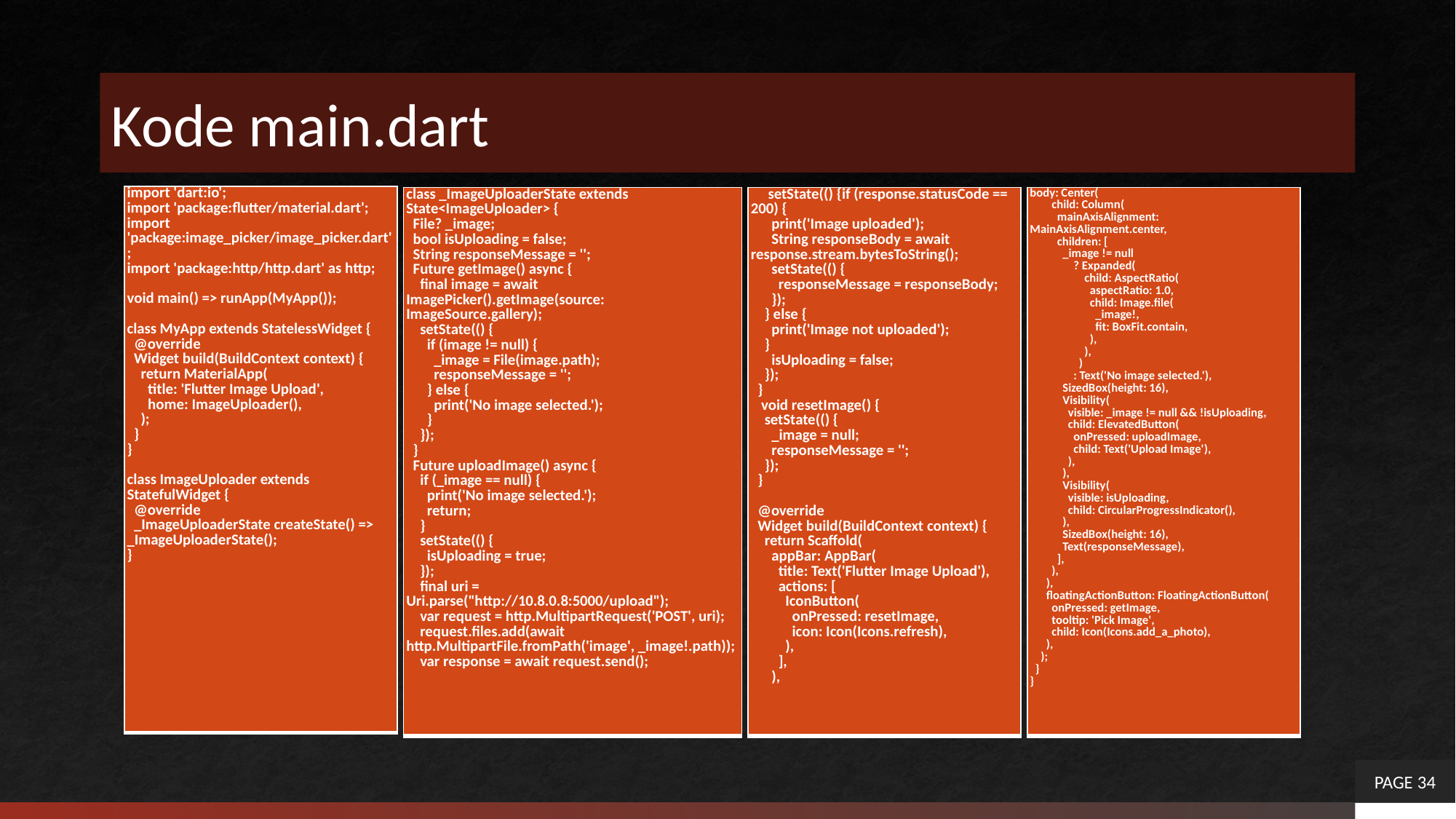

# Kode main.dart
| import 'dart:io'; import 'package:flutter/material.dart'; import 'package:image\_picker/image\_picker.dart'; import 'package:http/http.dart' as http;   void main() => runApp(MyApp());   class MyApp extends StatelessWidget { @override Widget build(BuildContext context) { return MaterialApp( title: 'Flutter Image Upload', home: ImageUploader(), ); } }   class ImageUploader extends StatefulWidget { @override \_ImageUploaderState createState() => \_ImageUploaderState(); } |
| --- |
| class \_ImageUploaderState extends State<ImageUploader> { File? \_image; bool isUploading = false; String responseMessage = ''; Future getImage() async { final image = await ImagePicker().getImage(source: ImageSource.gallery); setState(() { if (image != null) { \_image = File(image.path); responseMessage = ''; } else { print('No image selected.'); } }); } Future uploadImage() async { if (\_image == null) { print('No image selected.'); return; } setState(() { isUploading = true; }); final uri = Uri.parse("http://10.8.0.8:5000/upload"); var request = http.MultipartRequest('POST', uri); request.files.add(await http.MultipartFile.fromPath('image', \_image!.path)); var response = await request.send(); |
| --- |
| setState(() {if (response.statusCode == 200) { print('Image uploaded'); String responseBody = await response.stream.bytesToString(); setState(() { responseMessage = responseBody; }); } else { print('Image not uploaded'); } isUploading = false; }); }   void resetImage() { setState(() { \_image = null; responseMessage = ''; }); } @override Widget build(BuildContext context) { return Scaffold( appBar: AppBar( title: Text('Flutter Image Upload'), actions: [ IconButton( onPressed: resetImage, icon: Icon(Icons.refresh), ), ], ), |
| --- |
| body: Center( child: Column( mainAxisAlignment: MainAxisAlignment.center, children: [ \_image != null ? Expanded( child: AspectRatio( aspectRatio: 1.0, child: Image.file( \_image!, fit: BoxFit.contain, ), ), ) : Text('No image selected.'), SizedBox(height: 16), Visibility( visible: \_image != null && !isUploading, child: ElevatedButton( onPressed: uploadImage, child: Text('Upload Image'), ), ), Visibility( visible: isUploading, child: CircularProgressIndicator(), ), SizedBox(height: 16), Text(responseMessage), ], ), ), floatingActionButton: FloatingActionButton( onPressed: getImage, tooltip: 'Pick Image', child: Icon(Icons.add\_a\_photo), ), ); } } |
| --- |
PAGE 34